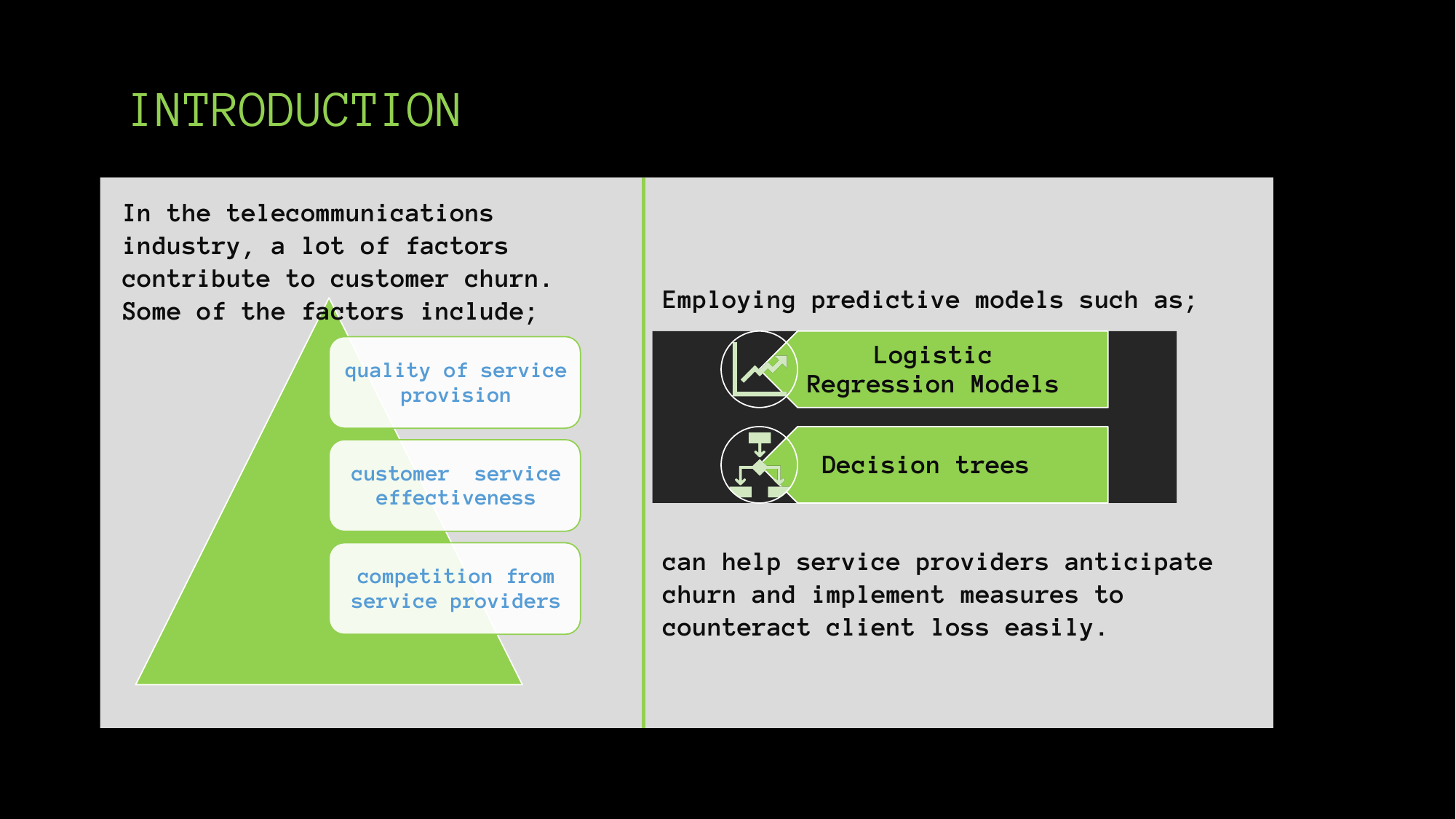

# INTRODUCTION

Employing predictive models such as;

can help service providers anticipate churn and implement measures to counteract client loss easily.

In the telecommunications industry, a lot of factors contribute to customer churn. Some of the factors include;
quality of service provision
customer  service effectiveness
competition from service providers
Logistic Regression Models
Decision trees